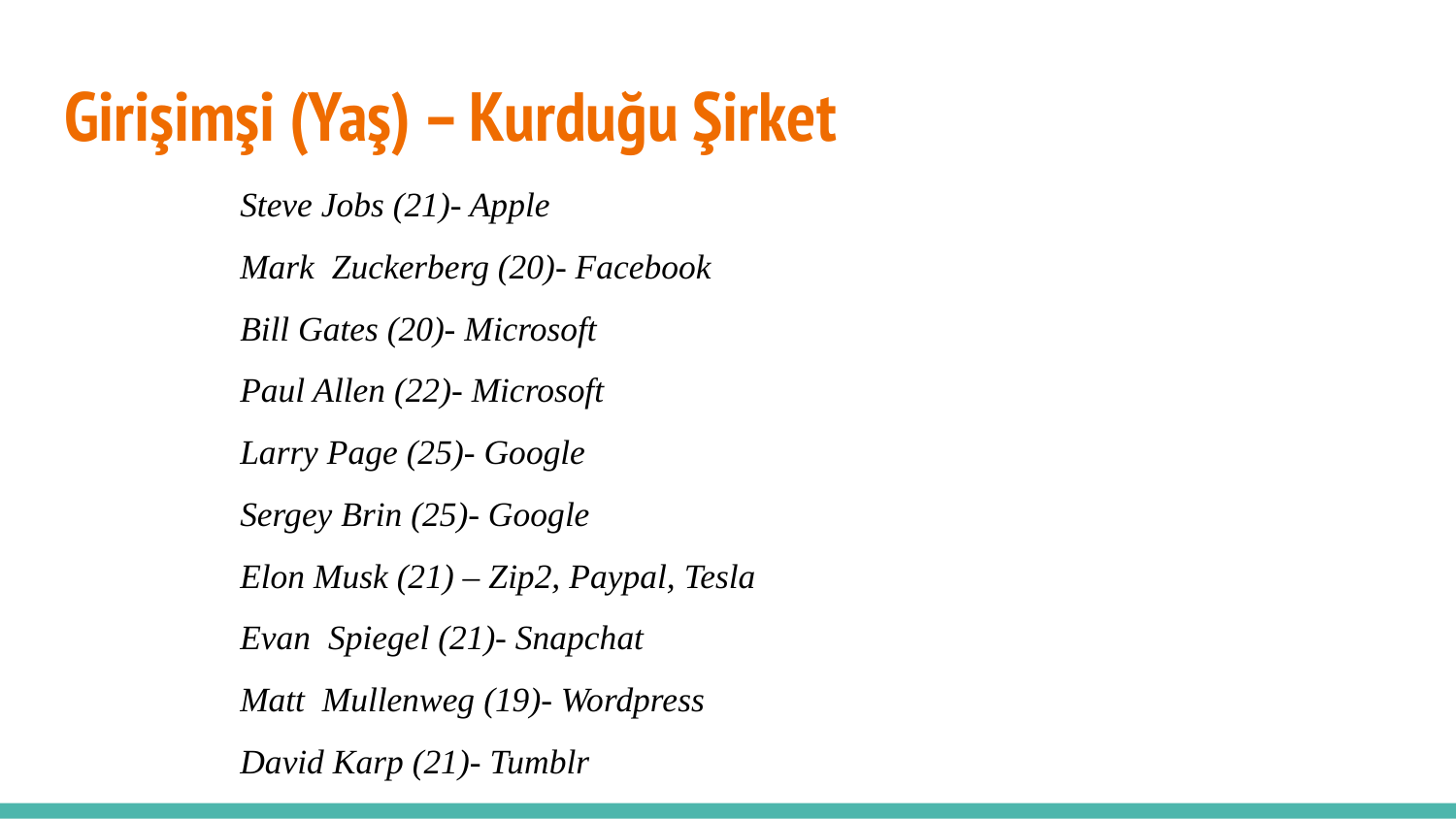

# Girişimşi (Yaş) – Kurduğu Şirket

Algoritmanın Özellikleri
Steve Jobs (21)- Apple
Mark  Zuckerberg (20)- Facebook
Bill Gates (20)- Microsoft
Paul Allen (22)- Microsoft
Larry Page (25)- Google
Sergey Brin (25)- Google
Elon Musk (21) – Zip2, Paypal, Tesla
Evan  Spiegel (21)- Snapchat
Matt  Mullenweg (19)- Wordpress
David Karp (21)- Tumblr